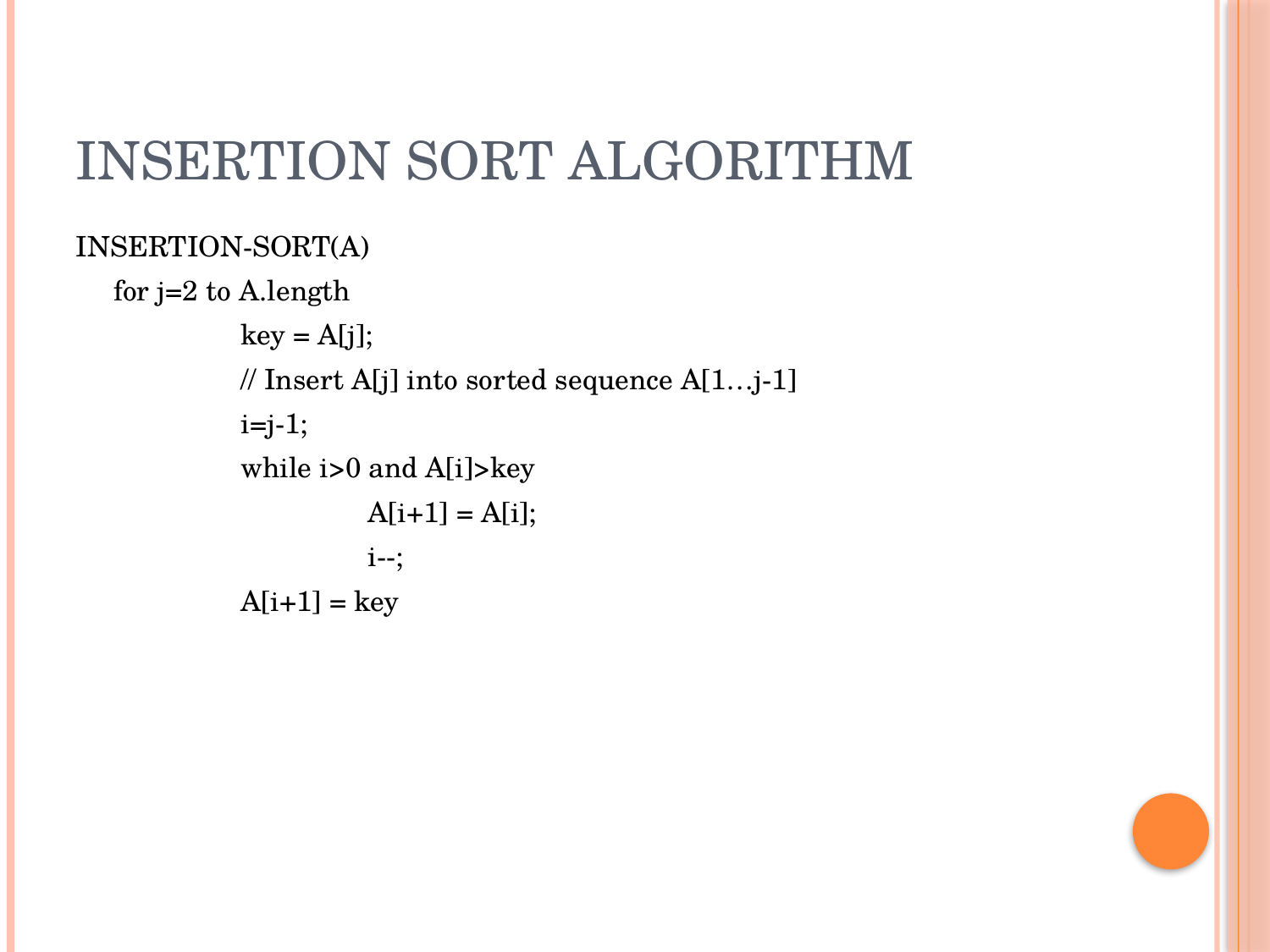

# Insertion Sort Algorithm
INSERTION-SORT(A)
	for j=2 to A.length
		key = A[j];
		// Insert A[j] into sorted sequence A[1…j-1]
		i=j-1;
		while i>0 and A[i]>key
			A[i+1] = A[i];
			i--;
		A[i+1] = key